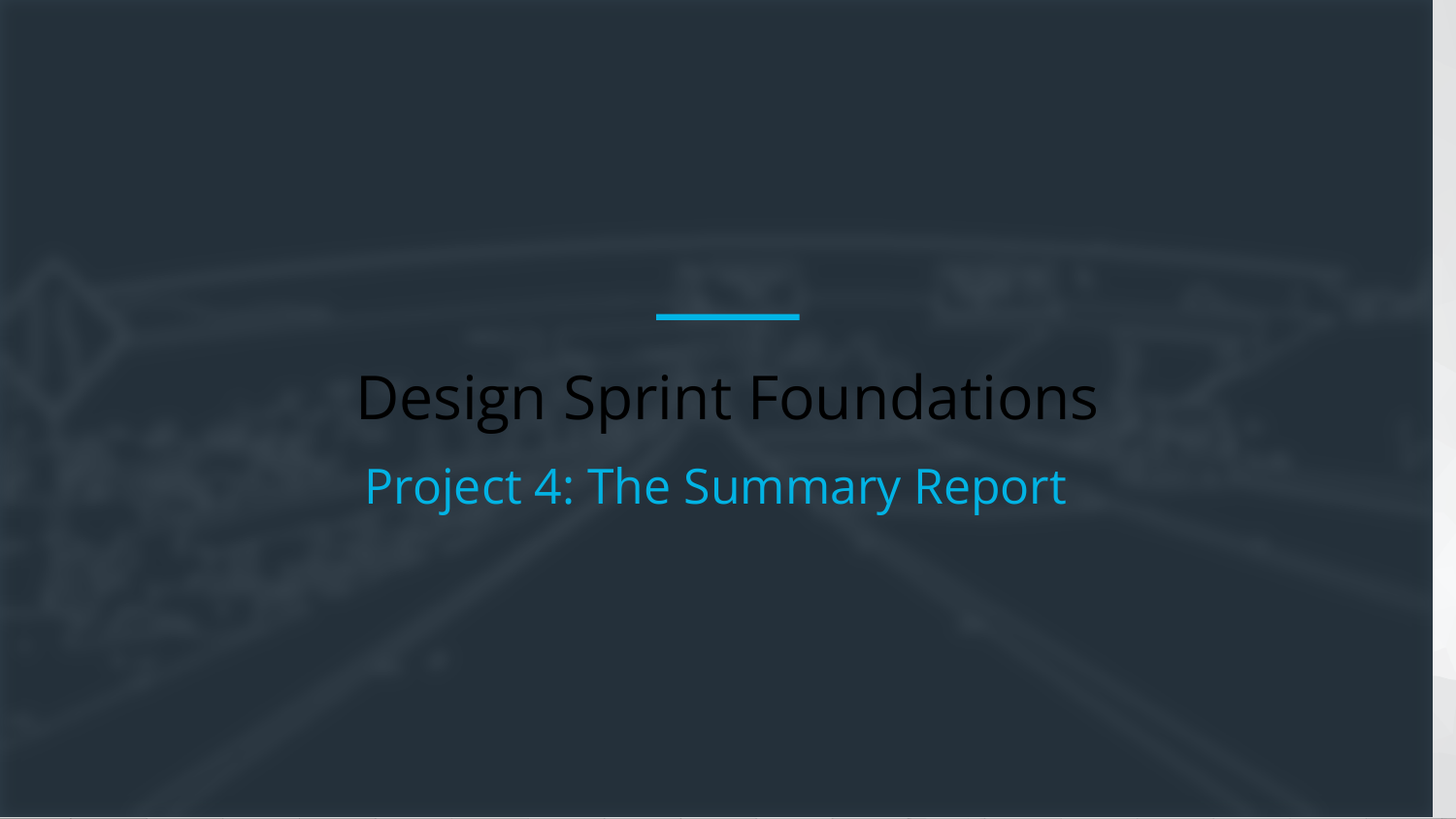

Design Sprint Foundations
Project 4: The Summary Report